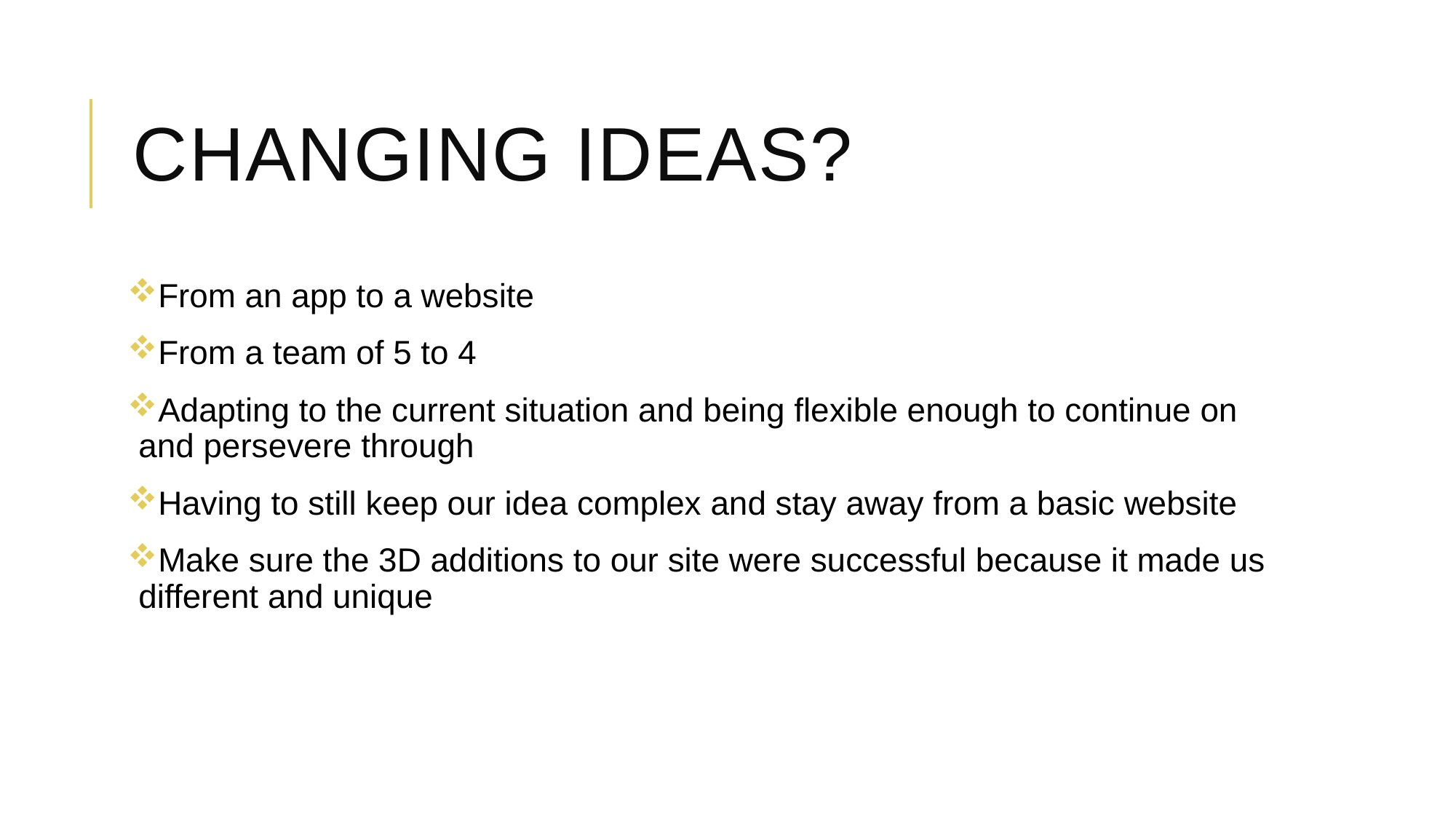

# Changing ideas?
From an app to a website
From a team of 5 to 4
Adapting to the current situation and being flexible enough to continue on and persevere through
Having to still keep our idea complex and stay away from a basic website
Make sure the 3D additions to our site were successful because it made us different and unique